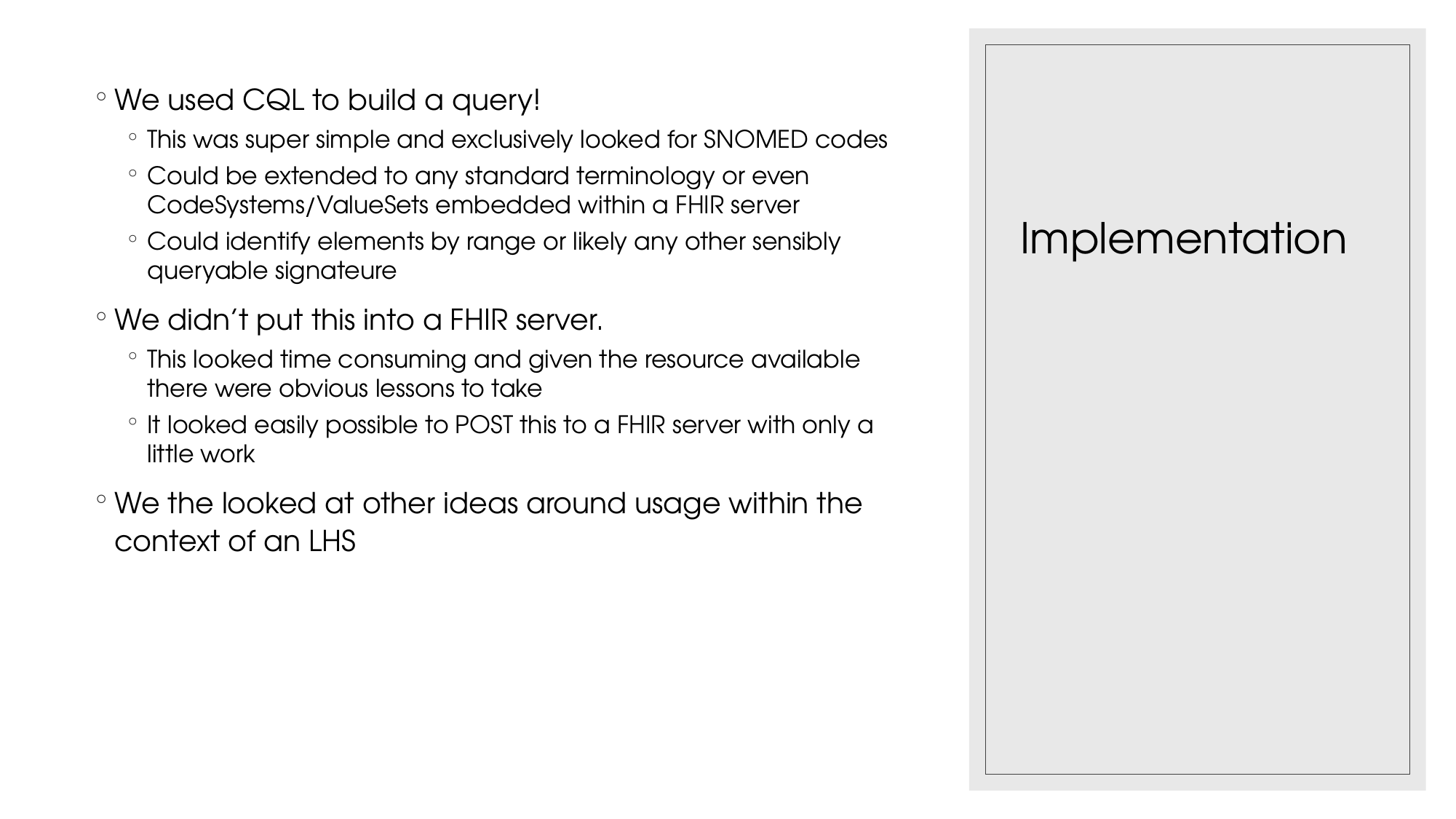

# Implementation
We used CQL to build a query!
This was super simple and exclusively looked for SNOMED codes
Could be extended to any standard terminology or even CodeSystems/ValueSets embedded within a FHIR server
Could identify elements by range or likely any other sensibly queryable signateure
We didn’t put this into a FHIR server.
This looked time consuming and given the resource available there were obvious lessons to take
It looked easily possible to POST this to a FHIR server with only a little work
We the looked at other ideas around usage within the context of an LHS